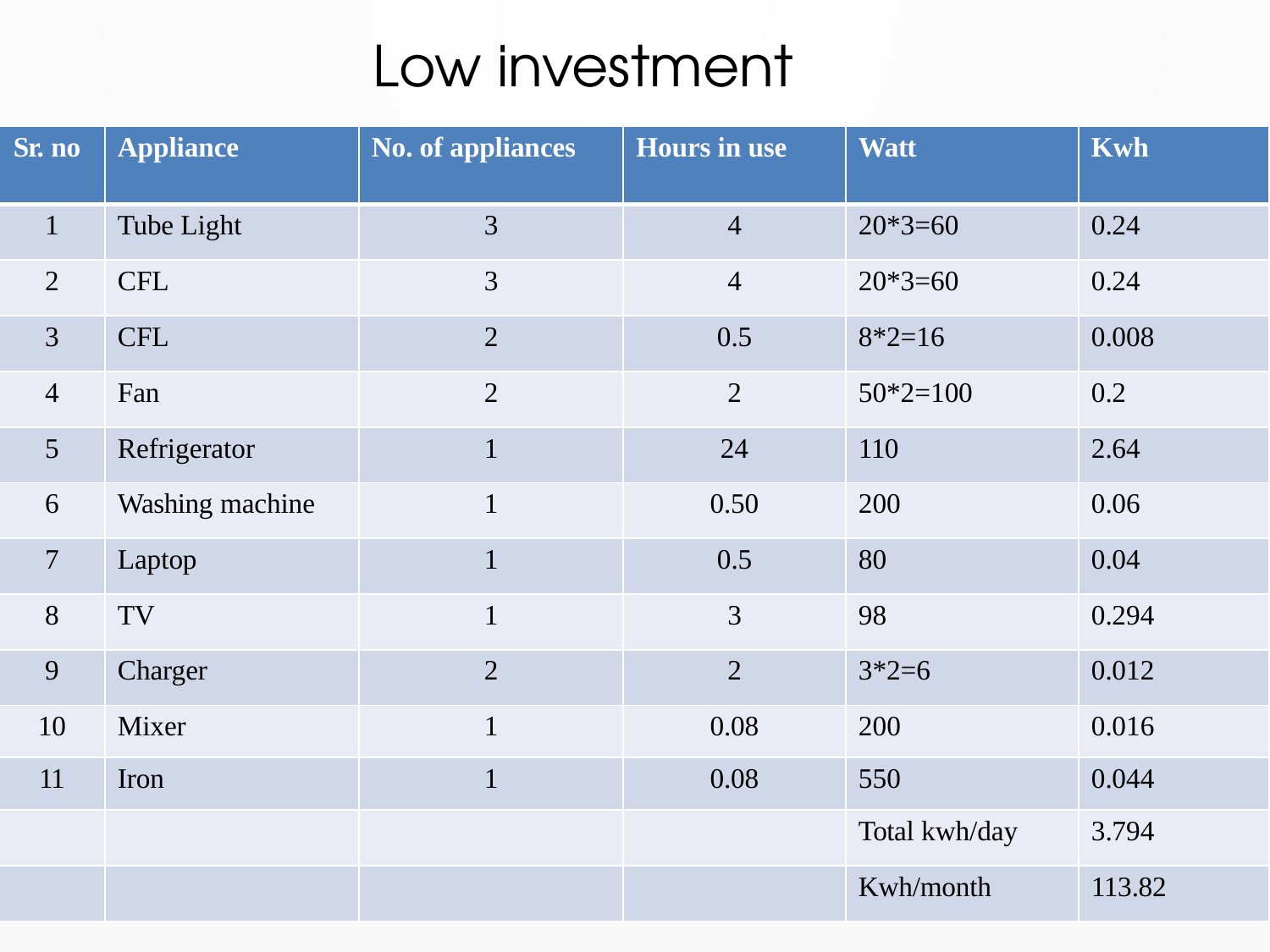

# Low investment
| Sr. no | Appliance | No. of appliances | Hours in use | Watt | Kwh |
| --- | --- | --- | --- | --- | --- |
| 1 | Tube Light | 3 | 4 | 20\*3=60 | 0.24 |
| 2 | CFL | 3 | 4 | 20\*3=60 | 0.24 |
| 3 | CFL | 2 | 0.5 | 8\*2=16 | 0.008 |
| 4 | Fan | 2 | 2 | 50\*2=100 | 0.2 |
| 5 | Refrigerator | 1 | 24 | 110 | 2.64 |
| 6 | Washing machine | 1 | 0.50 | 200 | 0.06 |
| 7 | Laptop | 1 | 0.5 | 80 | 0.04 |
| 8 | TV | 1 | 3 | 98 | 0.294 |
| 9 | Charger | 2 | 2 | 3\*2=6 | 0.012 |
| 10 | Mixer | 1 | 0.08 | 200 | 0.016 |
| 11 | Iron | 1 | 0.08 | 550 | 0.044 |
|  |  |  |  | Total kwh/day | 3.794 |
|  |  |  |  | Kwh/month | 113.82 |